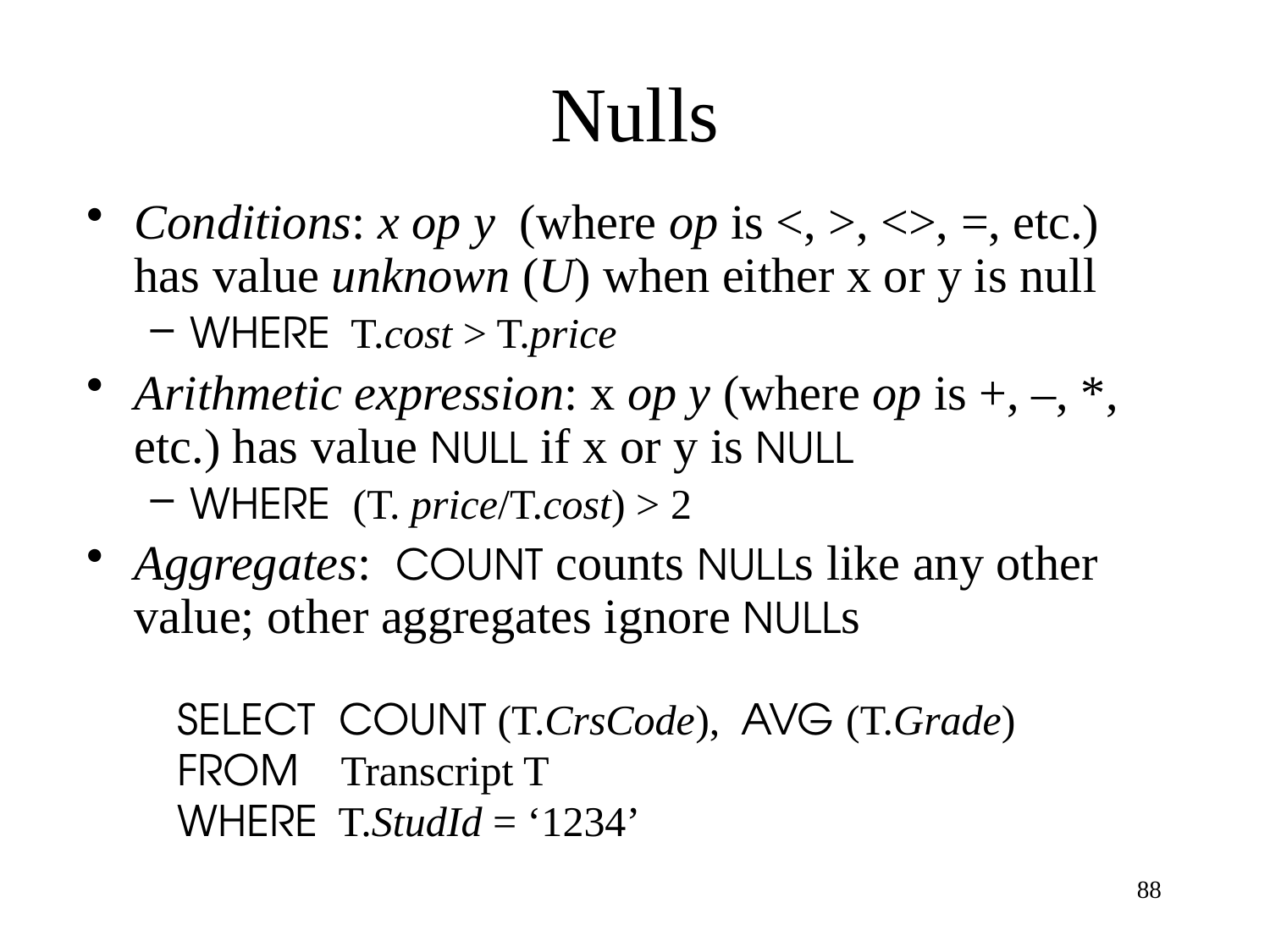

# Nulls
Conditions: x op y  (where op is <, >, <>, =, etc.) has value unknown (U) when either x or y is null
WHERE  T.cost > T.price
Arithmetic expression: x op y (where op is +, –, *, etc.) has value NULL if x or y is NULL
WHERE  (T. price/T.cost) > 2
Aggregates:  COUNT counts NULLs like any other value; other aggregates ignore NULLs
SELECT  COUNT (T.CrsCode),  AVG (T.Grade)
FROM    Transcript T
WHERE  T.StudId = ‘1234’
88